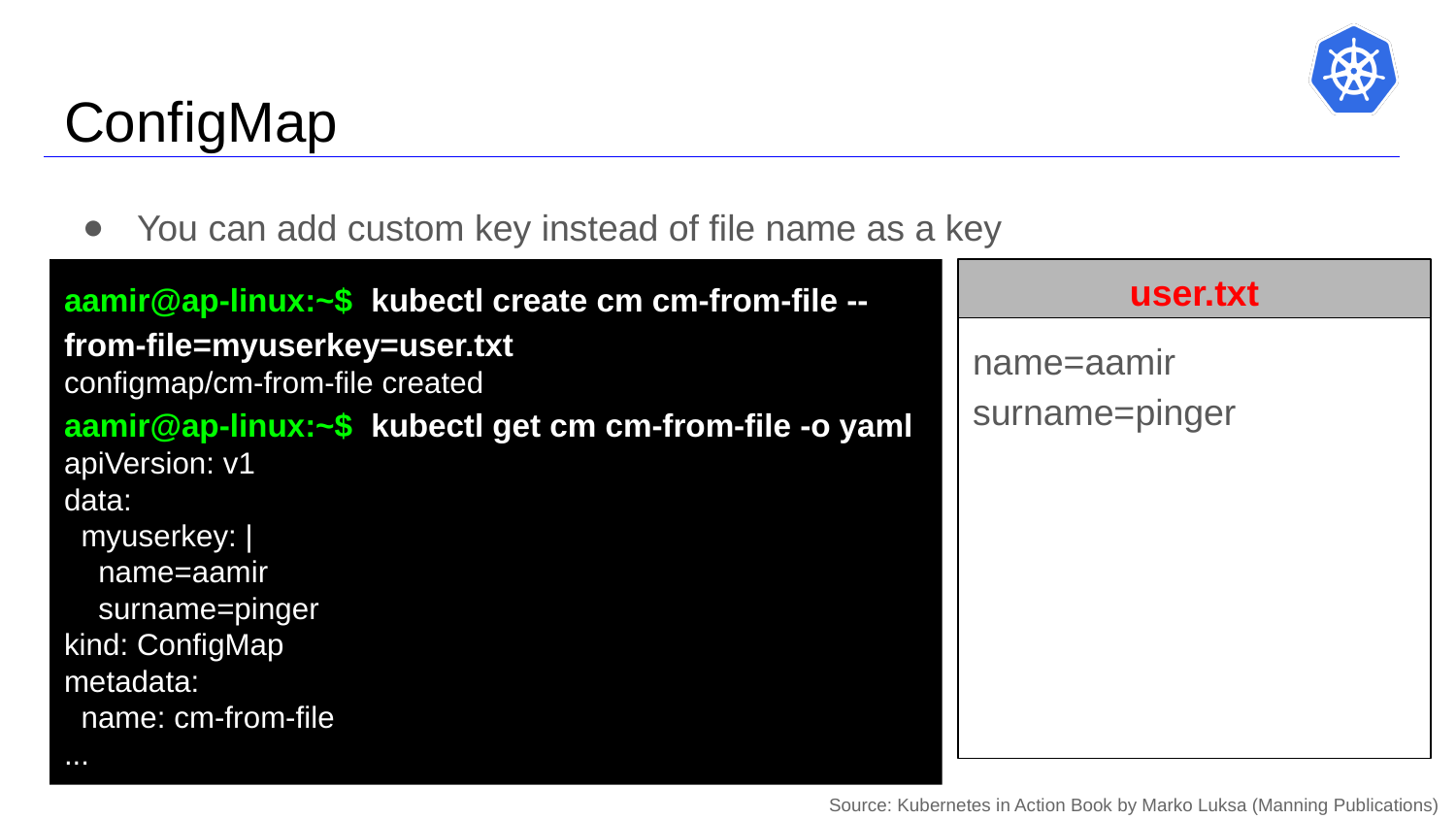

# ConfigMap
You can add custom key instead of file name as a key
aamir@ap-linux:~$  kubectl create cm cm-from-file --from-file=myuserkey=user.txt
configmap/cm-from-file created
aamir@ap-linux:~$  kubectl get cm cm-from-file -o yaml
apiVersion: v1
data:
  myuserkey: |
    name=aamir
    surname=pinger
kind: ConfigMap
metadata:
  name: cm-from-file
...
user.txt
name=aamir
surname=pinger